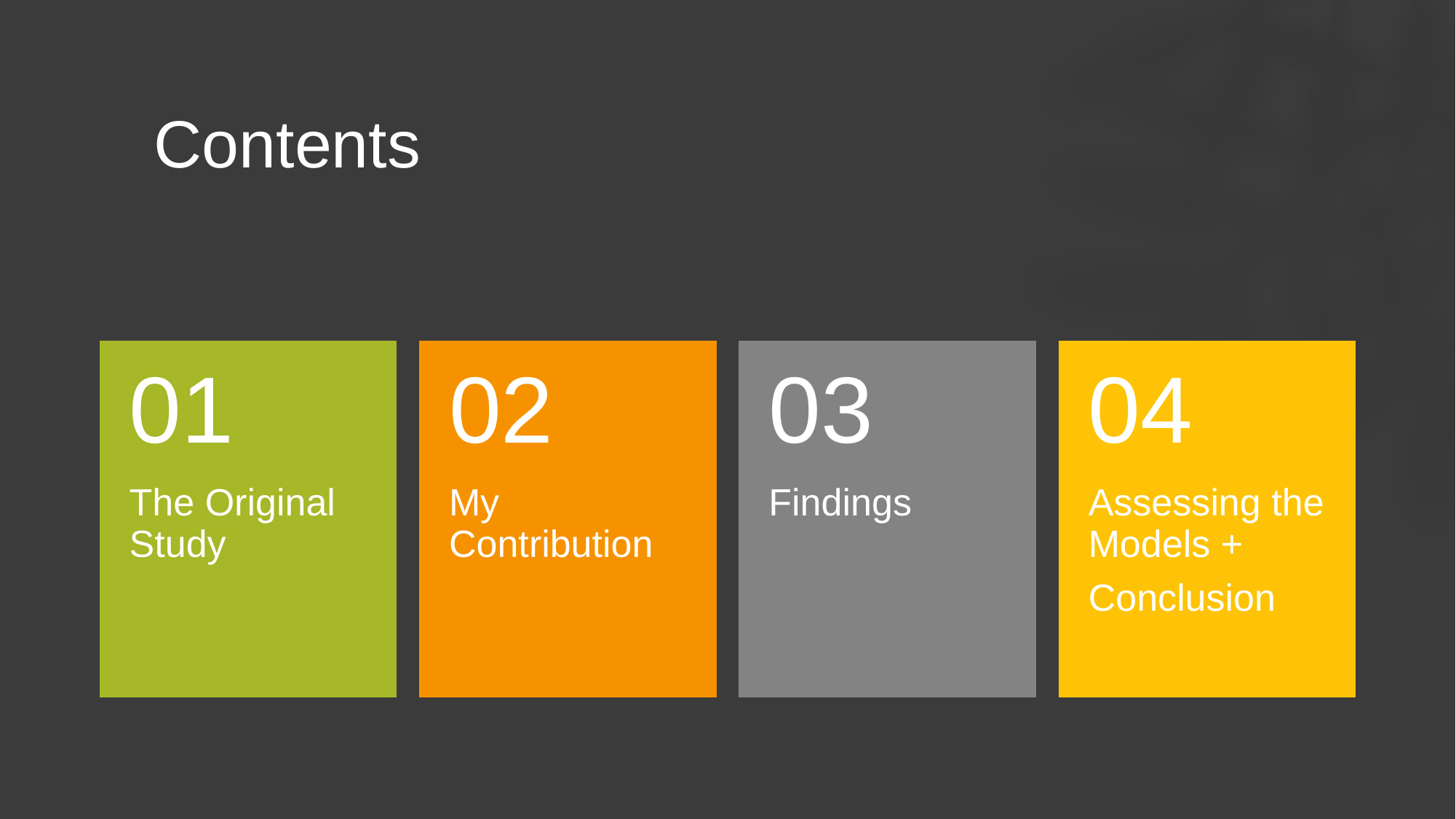

# Contents
The Original Study
01
My Contribution
02
Findings
03
Assessing the Models +
Conclusion
04